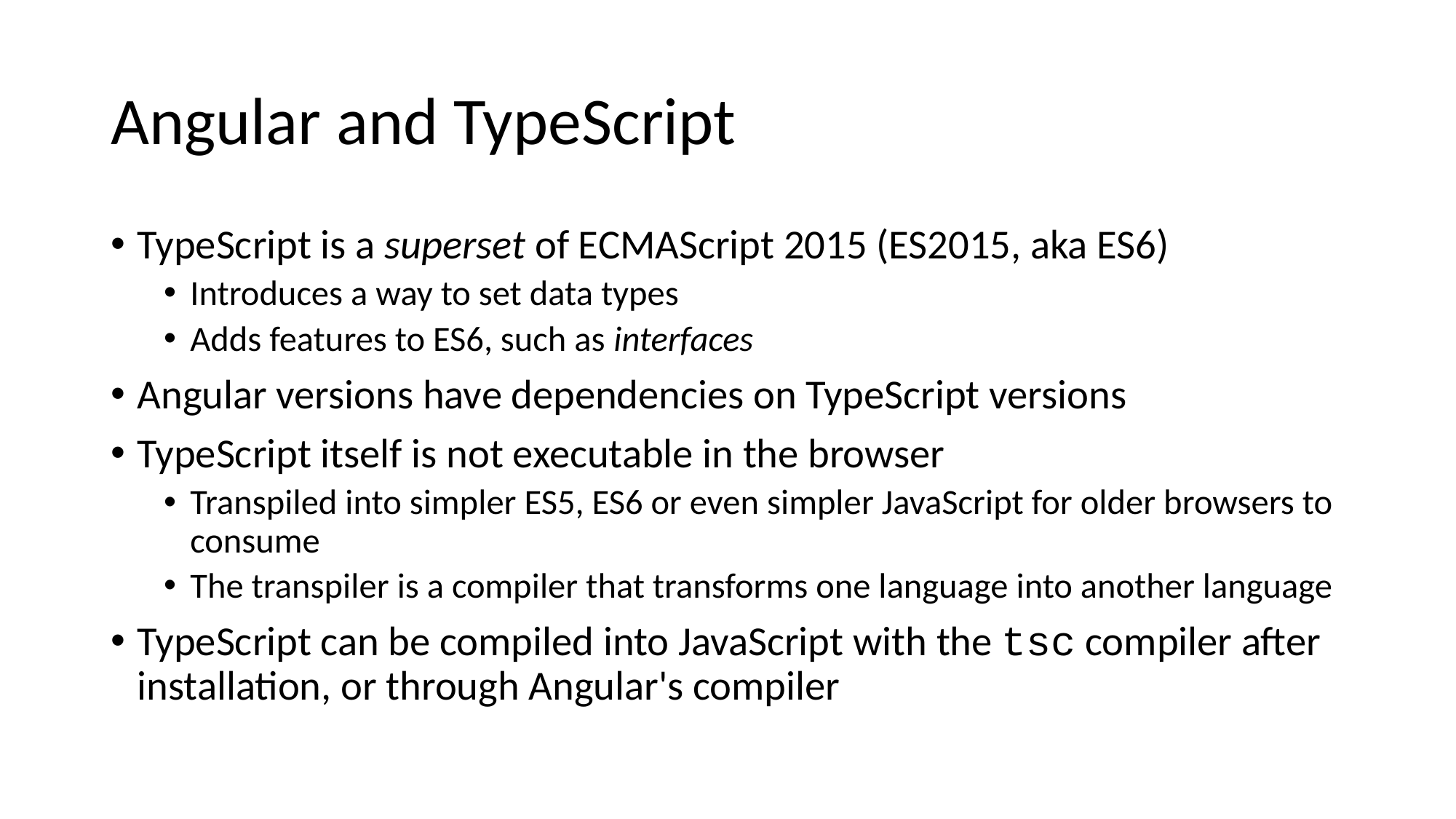

# Angular and TypeScript
TypeScript is a superset of ECMAScript 2015 (ES2015, aka ES6)
Introduces a way to set data types
Adds features to ES6, such as interfaces
Angular versions have dependencies on TypeScript versions
TypeScript itself is not executable in the browser
Transpiled into simpler ES5, ES6 or even simpler JavaScript for older browsers to consume
The transpiler is a compiler that transforms one language into another language
TypeScript can be compiled into JavaScript with the tsc compiler after installation, or through Angular's compiler